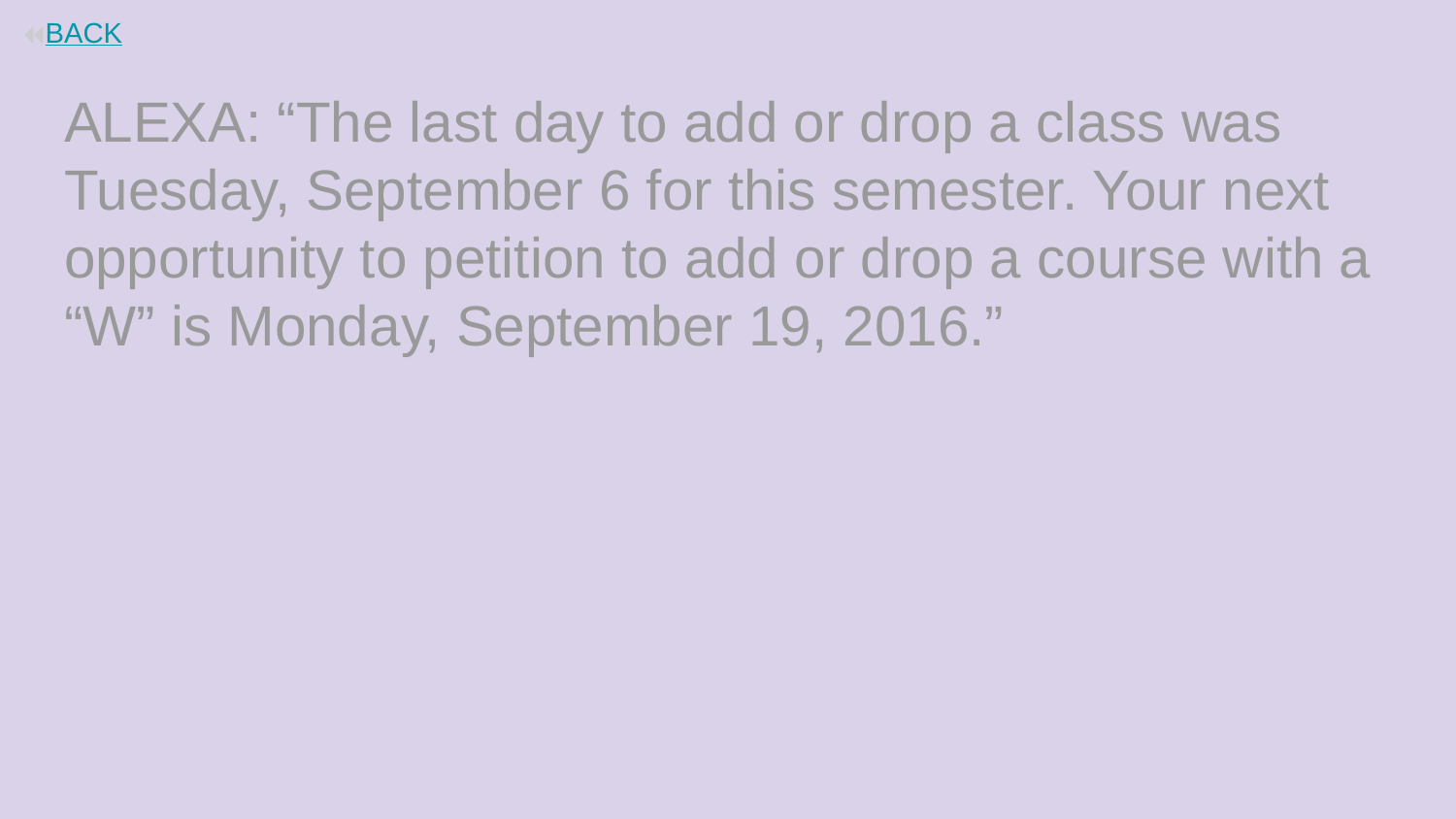

⏪BACK
# ALEXA: “The last day to add or drop a class was Tuesday, September 6 for this semester. Your next opportunity to petition to add or drop a course with a “W” is Monday, September 19, 2016.”